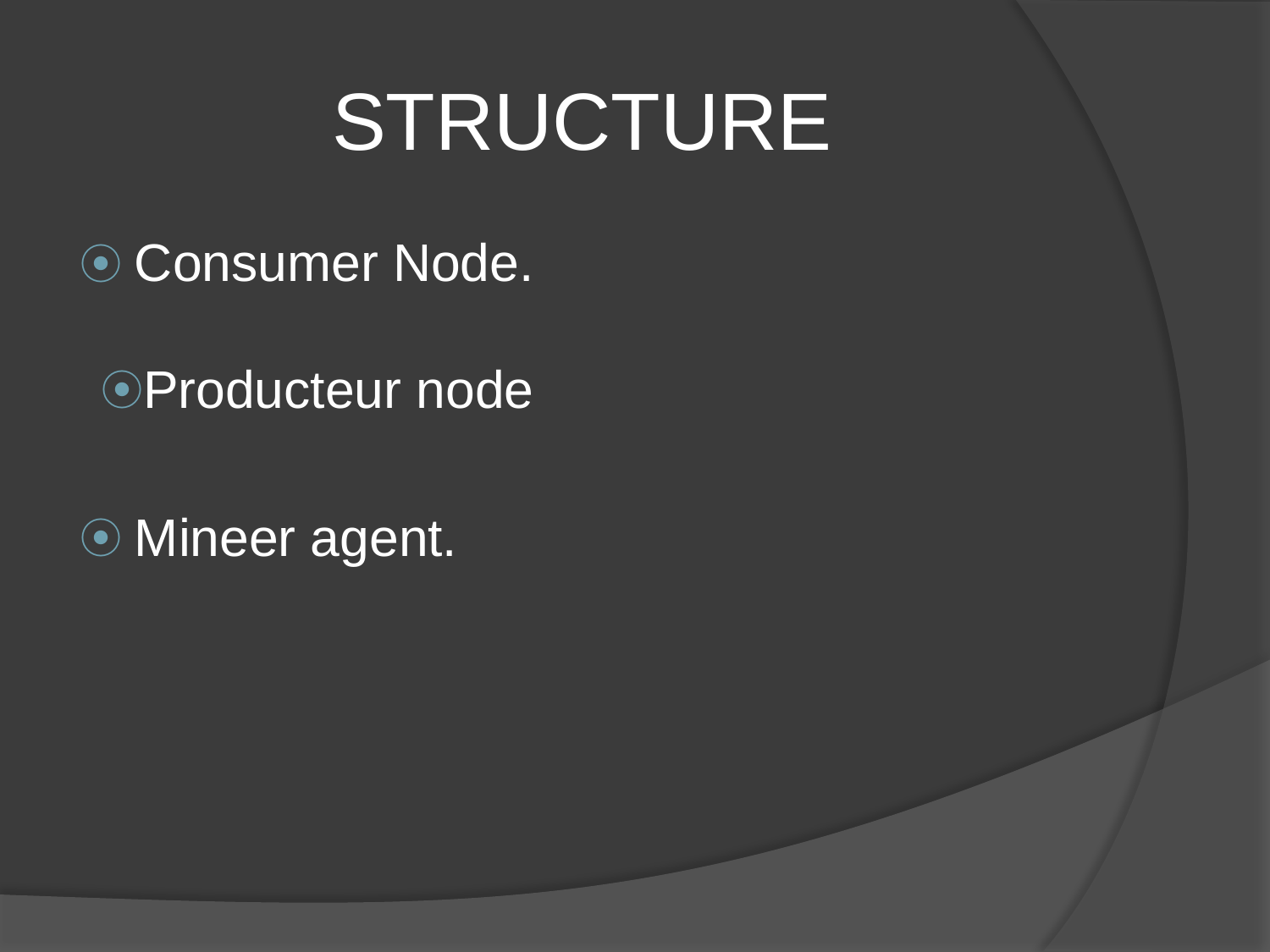

# STRUCTURE
Consumer Node.

Producteur node

Mineer agent.